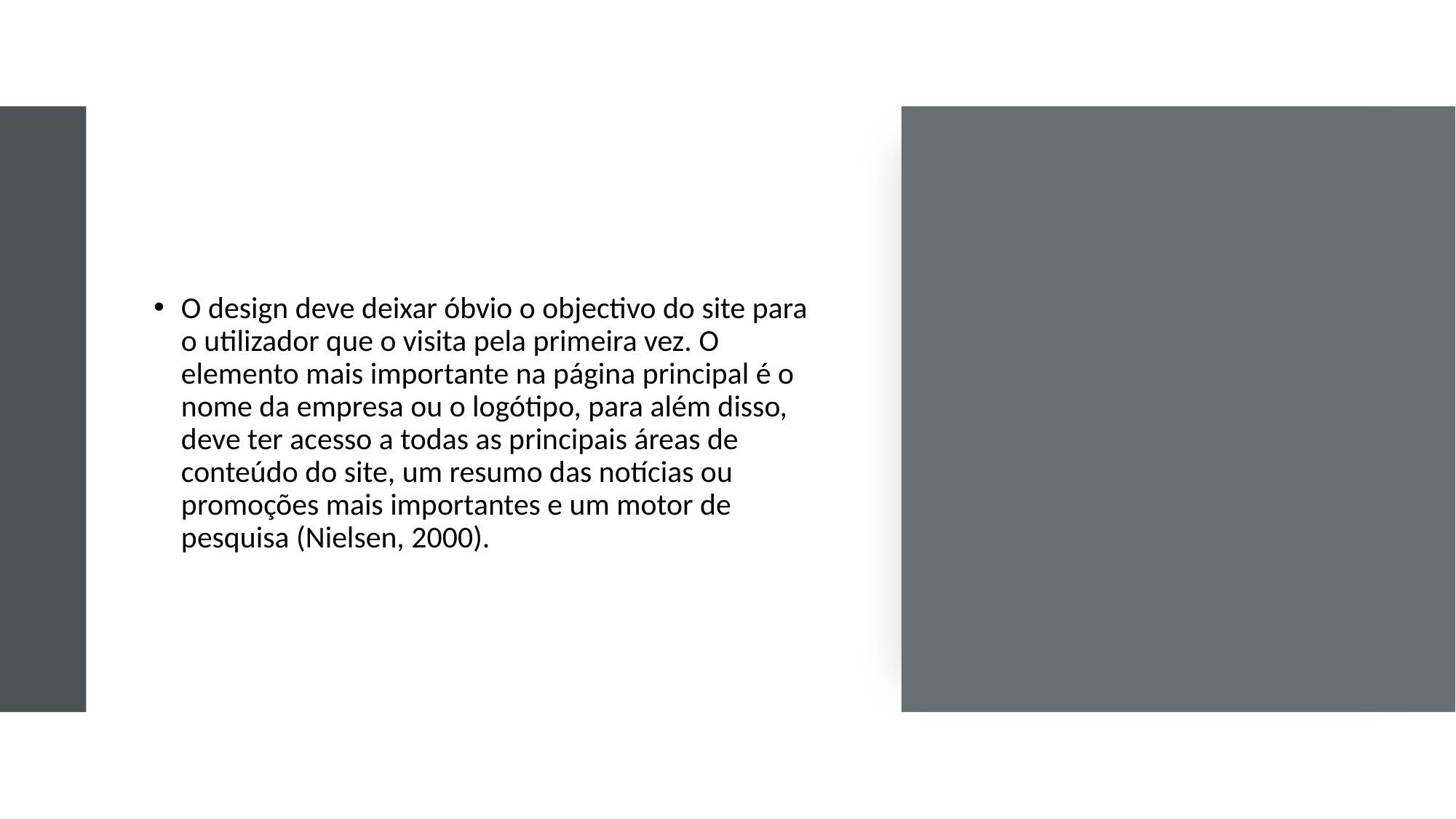

O design deve deixar óbvio o objectivo do site para o utilizador que o visita pela primeira vez. O elemento mais importante na página principal é o nome da empresa ou o logótipo, para além disso, deve ter acesso a todas as principais áreas de conteúdo do site, um resumo das notícias ou promoções mais importantes e um motor de pesquisa (Nielsen, 2000).